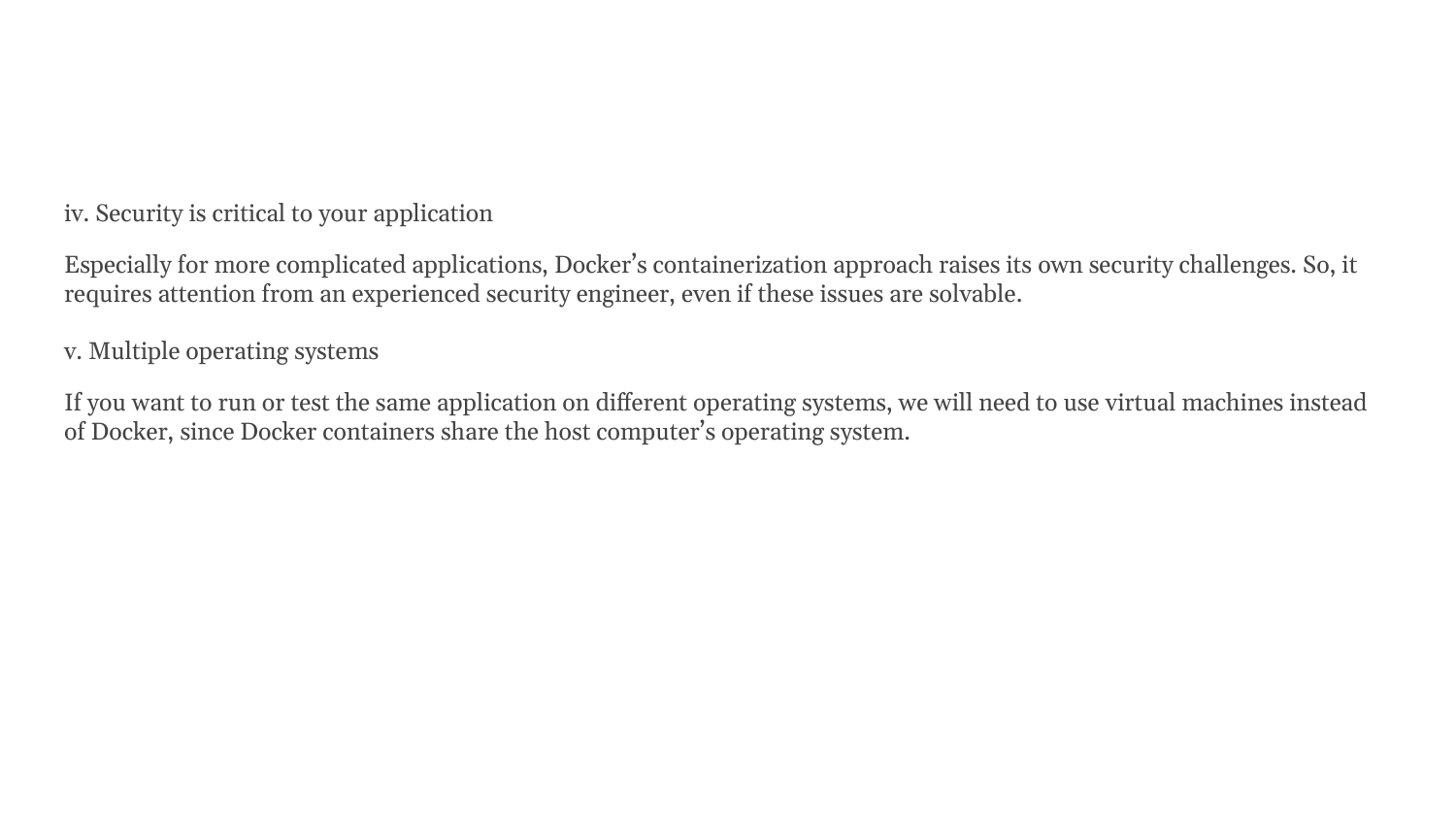

iv. Security is critical to your application
Especially for more complicated applications, Docker’s containerization approach raises its own security challenges. So, it requires attention from an experienced security engineer, even if these issues are solvable.
v. Multiple operating systems
If you want to run or test the same application on different operating systems, we will need to use virtual machines instead of Docker, since Docker containers share the host computer’s operating system.